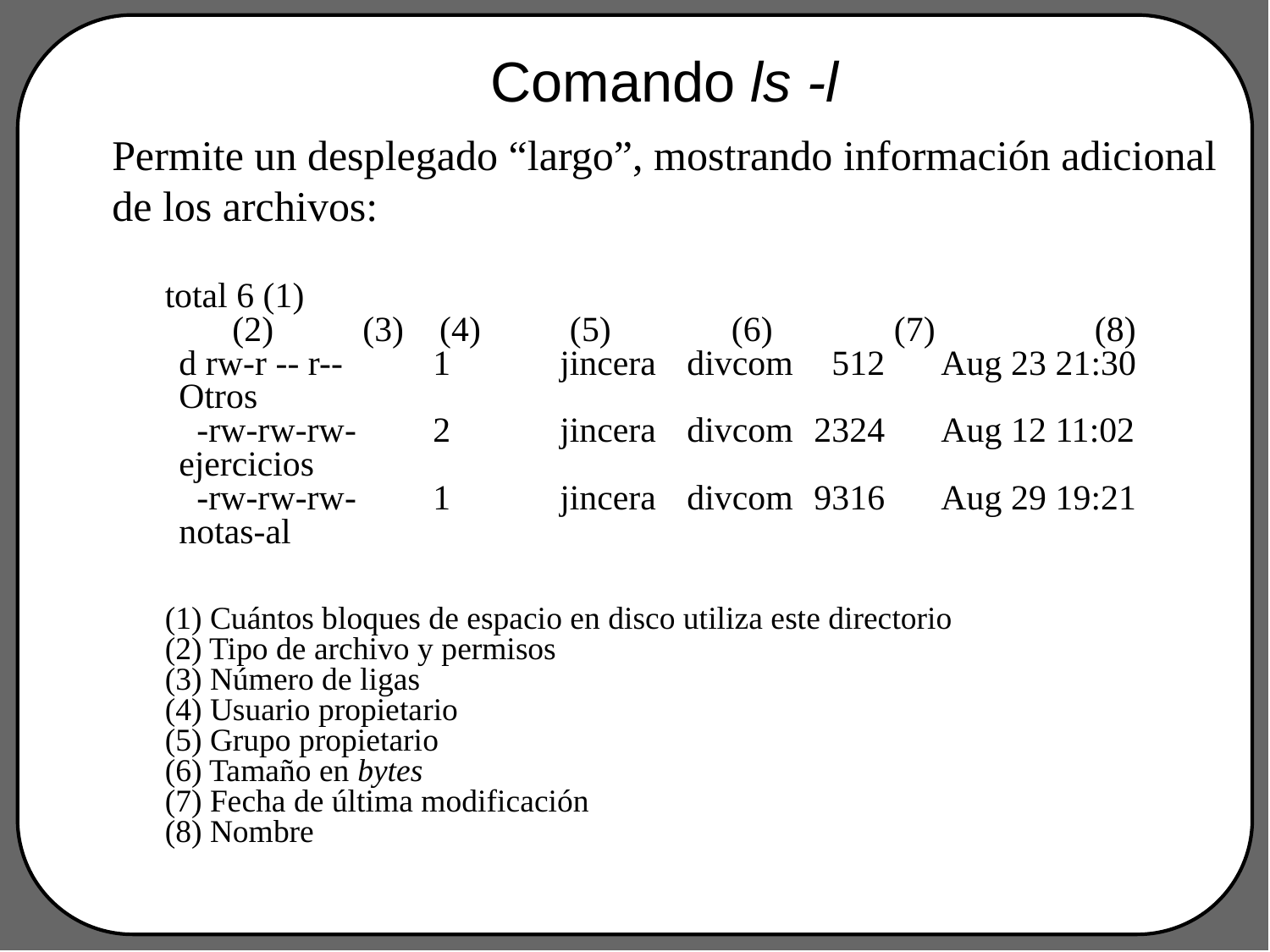

# Comando ls -l
Permite un desplegado “largo”, mostrando información adicional de los archivos:

total 6 (1)
      (2)          (3)    (4)          (5)  	     (6)	         (7) 	   (8)
d rw-r -- r--	1	jincera	divcom	  512	Aug 23 21:30	Otros
  -rw-rw-rw-	2 	jincera 	divcom	2324	Aug 12 11:02	ejercicios
  -rw-rw-rw-	1 	jincera 	divcom	9316	Aug 29 19:21	notas-al

(1) Cuántos bloques de espacio en disco utiliza este directorio
(2) Tipo de archivo y permisos
(3) Número de ligas
(4) Usuario propietario
(5) Grupo propietario
(6) Tamaño en bytes
(7) Fecha de última modificación
(8) Nombre